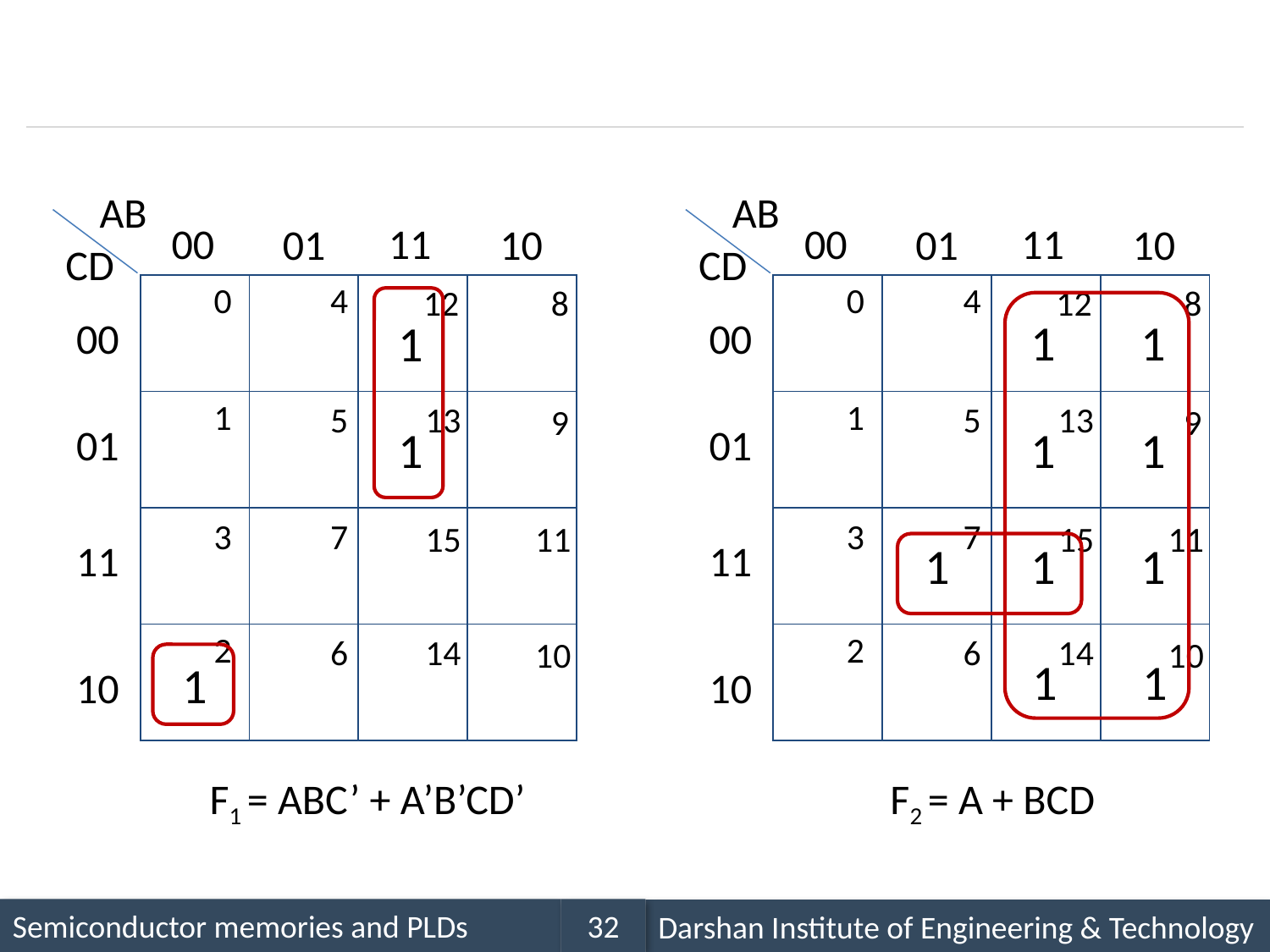

AB
00
11
01
10
CD
0
4
|  |  |  |  |
| --- | --- | --- | --- |
|  |  |  |  |
|  |  |  |  |
|  |  |  |  |
12
8
00
1
5
13
9
01
3
7
15
11
11
2
6
14
10
10
AB
00
11
01
10
CD
0
4
|  |  |  |  |
| --- | --- | --- | --- |
|  |  |  |  |
|  |  |  |  |
|  |  |  |  |
12
8
00
1
5
13
9
01
3
7
15
11
11
2
6
14
10
10

1
1
1
1
1
1
1
1
1

1
1
1
F1 = ABC’ + A’B’CD’
F2 = A + BCD